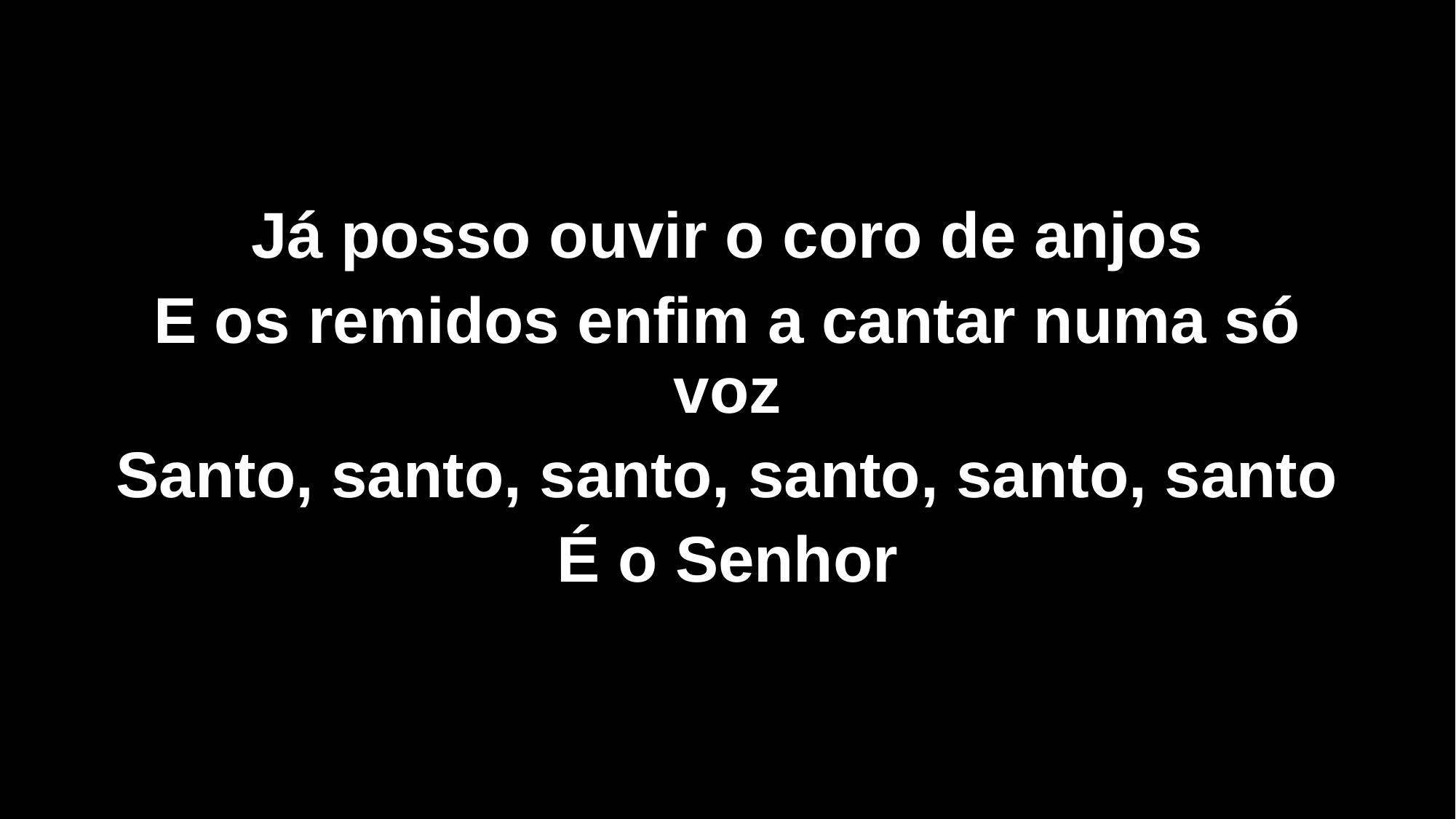

Já posso ouvir o coro de anjos
E os remidos enfim a cantar numa só voz
Santo, santo, santo, santo, santo, santo
É o Senhor